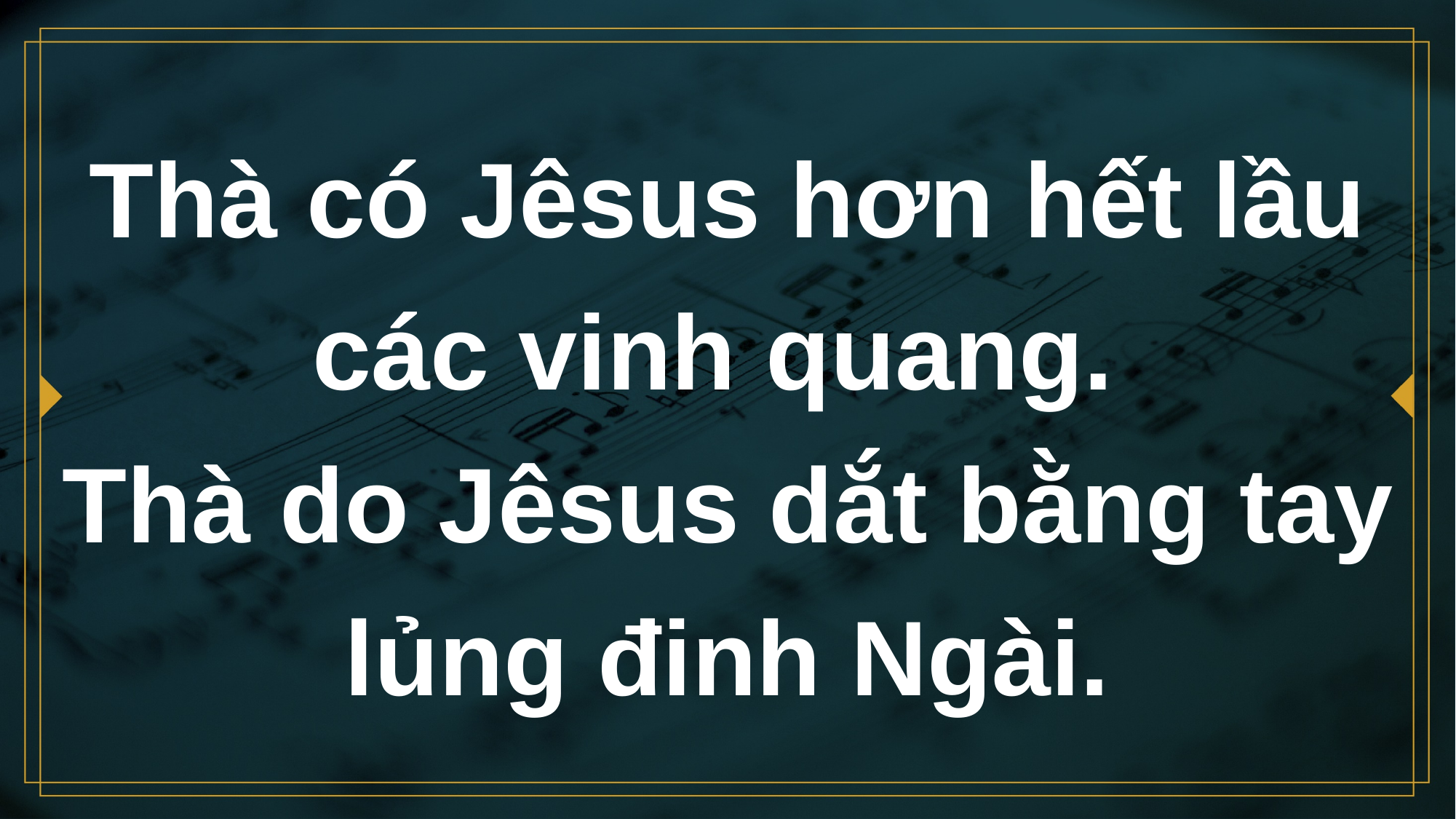

# Thà có Jêsus hơn hết lầu các vinh quang. Thà do Jêsus dắt bằng tay lủng đinh Ngài.